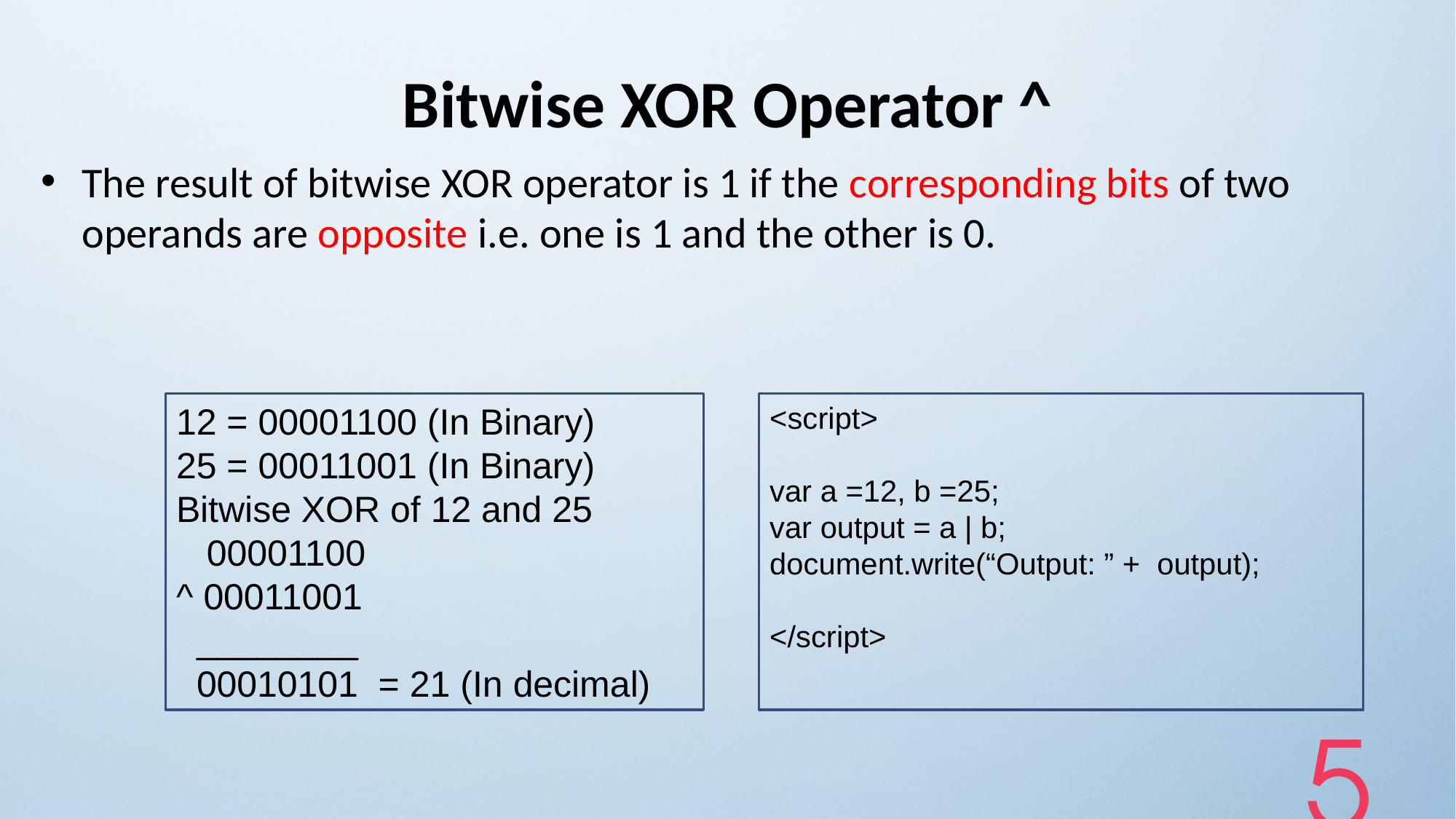

Bitwise XOR Operator ^
The result of bitwise XOR operator is 1 if the corresponding bits of two operands are opposite i.e. one is 1 and the other is 0.
12 = 00001100 (In Binary)
25 = 00011001 (In Binary)
Bitwise XOR of 12 and 25
   00001100
^ 00011001
  ________
  00010101  = 21 (In decimal)
<script>

var a =12, b =25;
var output = a | b;
document.write(“Output: ” +  output);

</script>
5